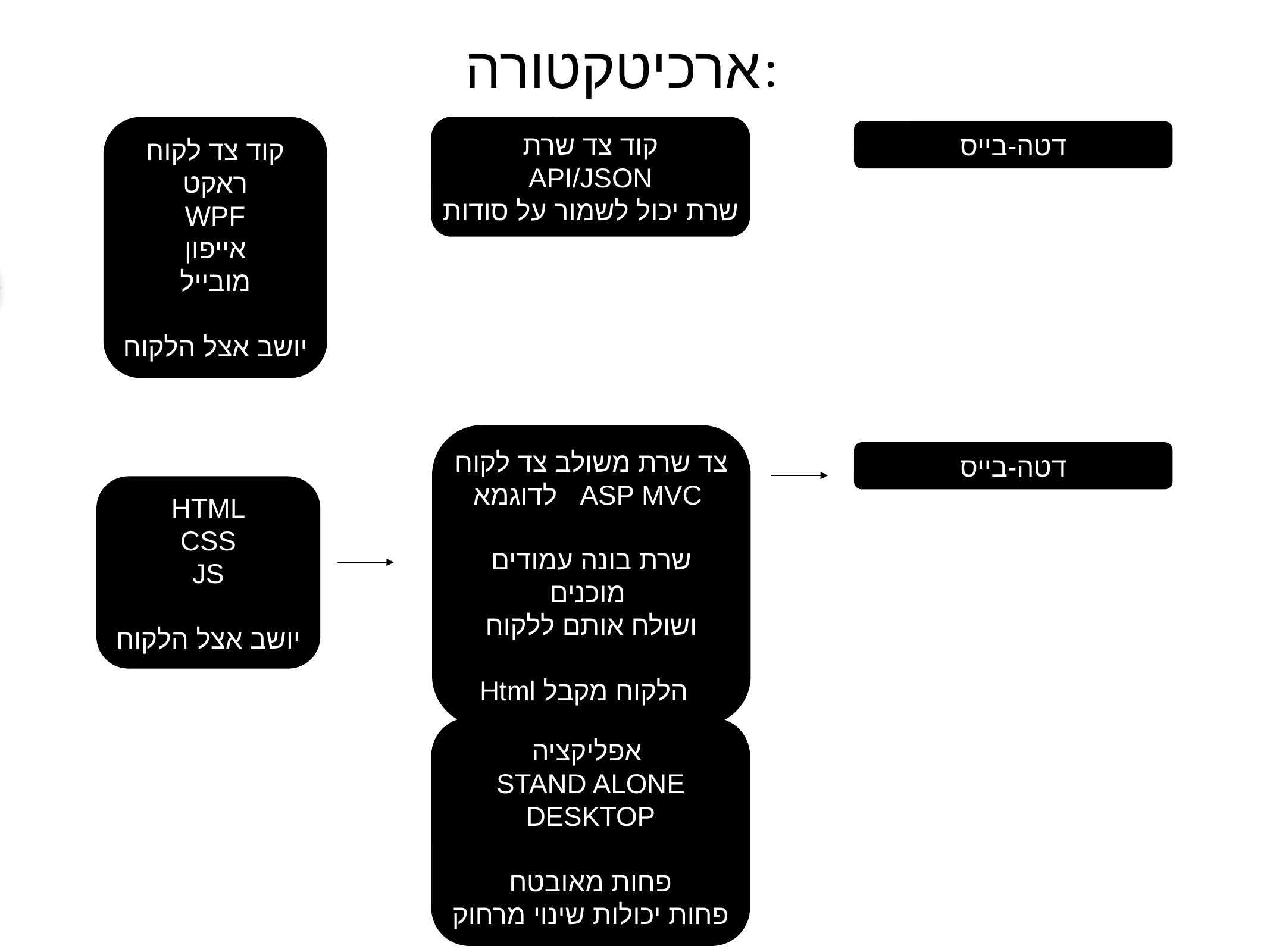

# ארכיטקטורה:
קוד צד לקוח
ראקט
WPF
אייפון
מובייל

יושב אצל הלקוח
קוד צד שרת
API/JSON
שרת יכול לשמור על סודות
דטה-בייס
1

2
3
4
5

צד שרת משולב צד לקוח
לדוגמא   ASP MVC

שרת בונה עמודים מוכנים
ושולח אותם ללקוח

Html הלקוח מקבל
דטה-בייס

HTML
CSS
JS

יושב אצל הלקוח

אפליקציה
STAND ALONE
DESKTOP

פחות מאובטח
פחות יכולות שינוי מרחוק